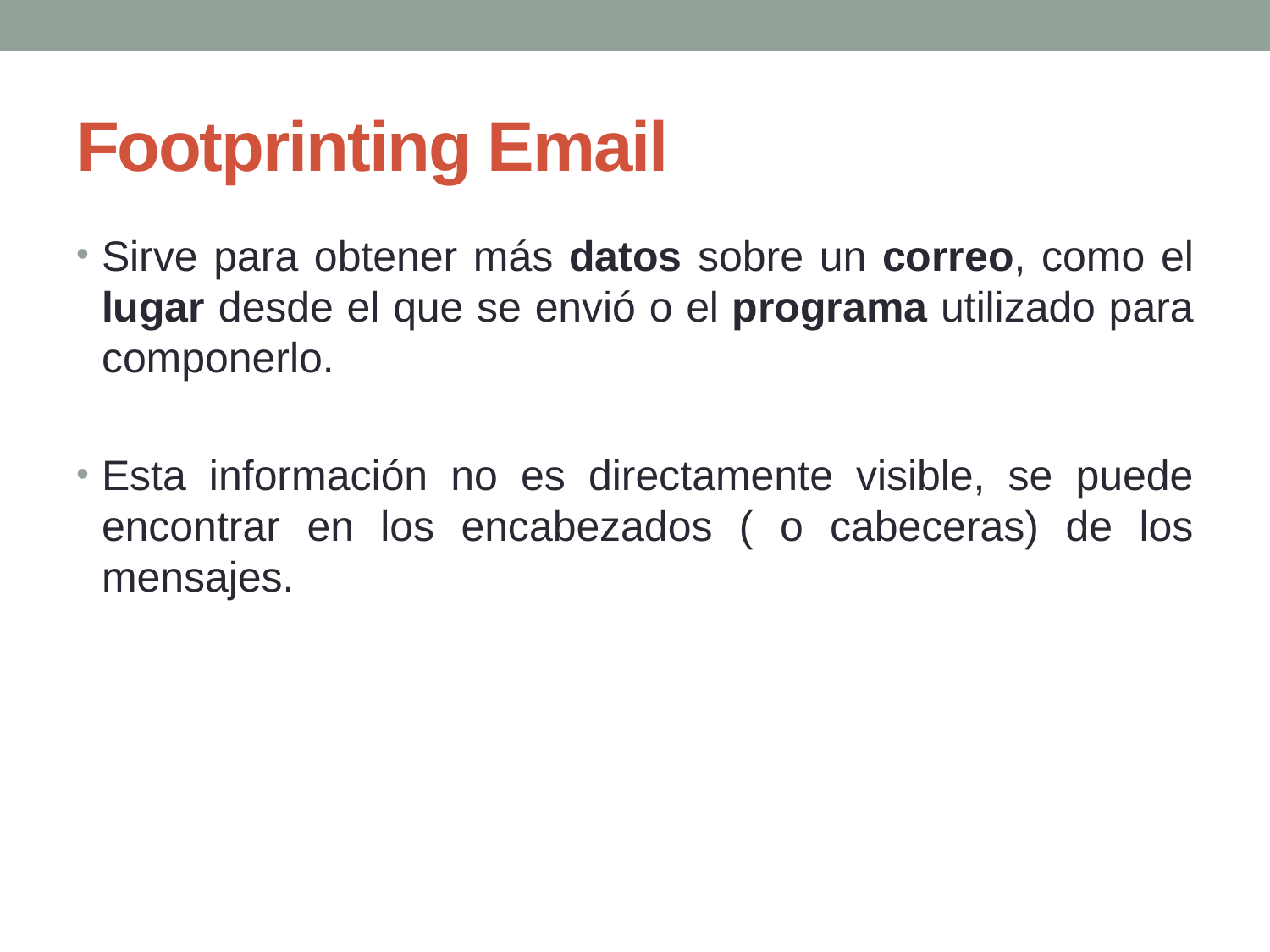

# Footprinting Email
Sirve para obtener más datos sobre un correo, como el lugar desde el que se envió o el programa utilizado para componerlo.

Esta información no es directamente visible, se puede encontrar en los encabezados ( o cabeceras) de los mensajes.